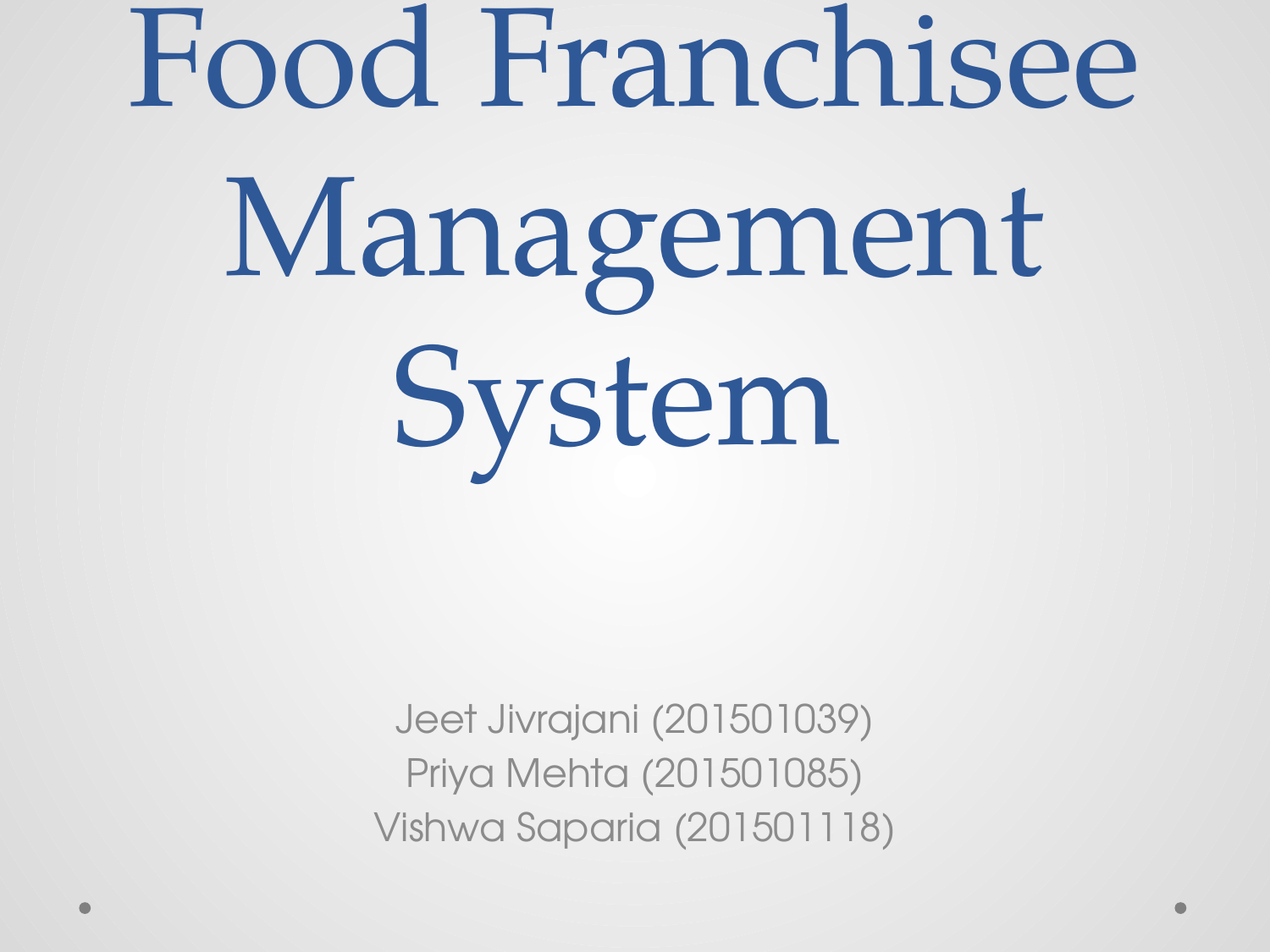

# Food Franchisee Management System
Jeet Jivrajani (201501039)
Priya Mehta (201501085)
Vishwa Saparia (201501118)